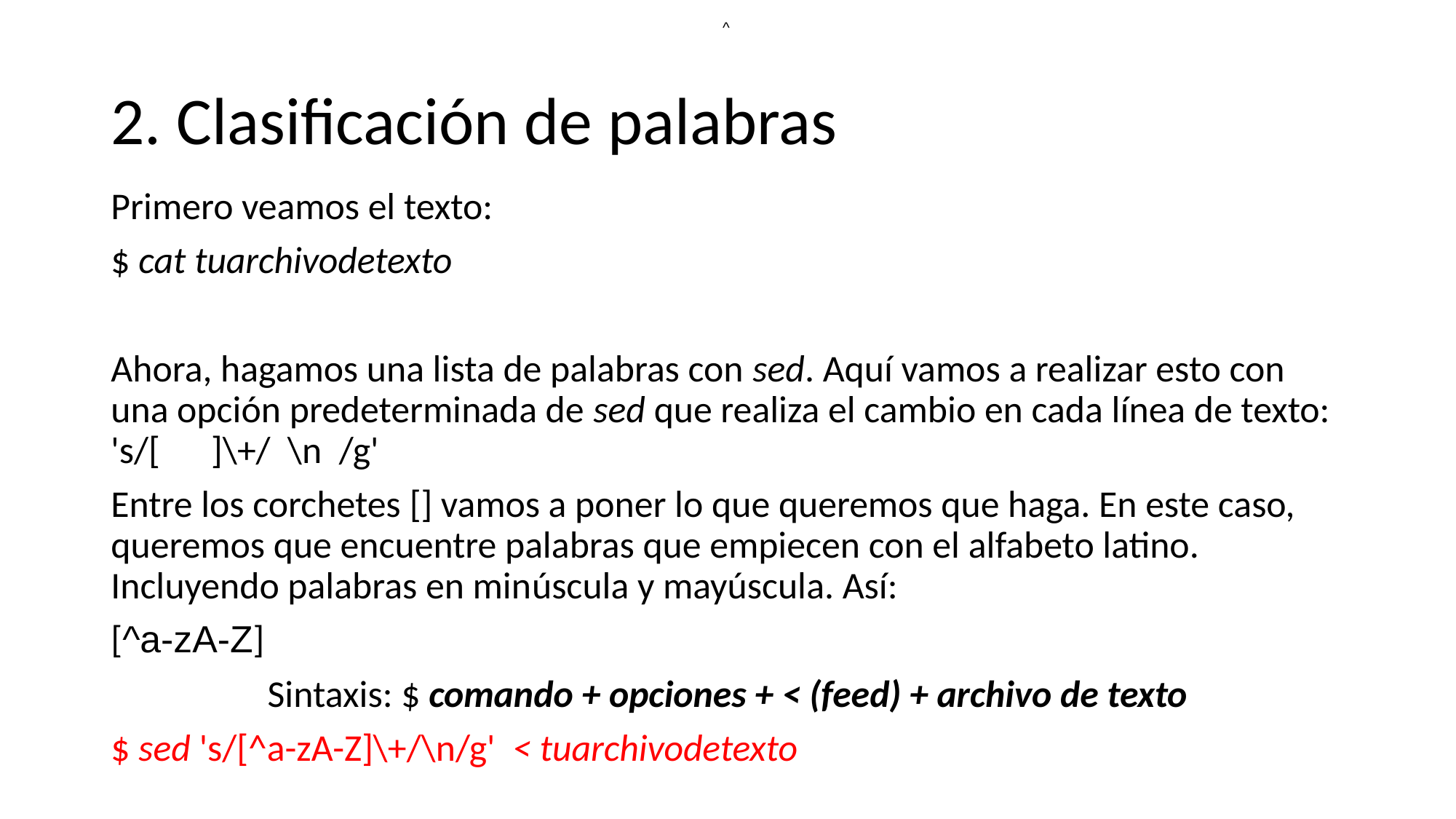

^
# 2. Clasificación de palabras
Primero veamos el texto:
$ cat tuarchivodetexto

Ahora, hagamos una lista de palabras con sed. Aquí vamos a realizar esto con una opción predeterminada de sed que realiza el cambio en cada línea de texto: 's/[      ]\+/  \n  /g'
Entre los corchetes [] vamos a poner lo que queremos que haga. En este caso, queremos que encuentre palabras que empiecen con el alfabeto latino. Incluyendo palabras en minúscula y mayúscula. Así:
[^a-zA-Z]
Sintaxis: $ comando + opciones + < (feed) + archivo de texto
$ sed 's/[^a-zA-Z]\+/\n/g'  < tuarchivodetexto